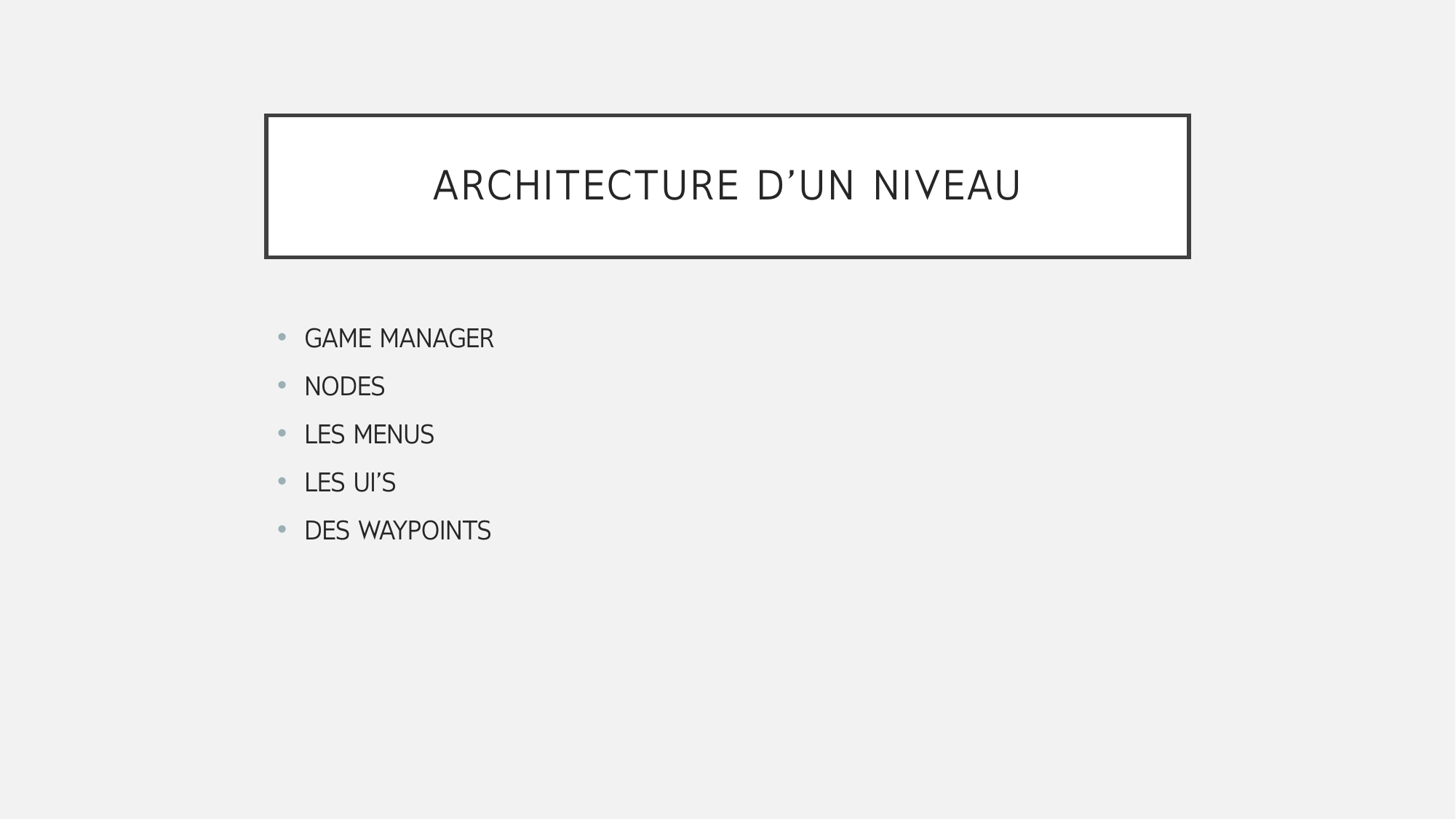

# ARCHITECTURE D’UN NIVEAU
GAME MANAGER
NODES
LES MENUS
LES UI’S
DES WAYPOINTS